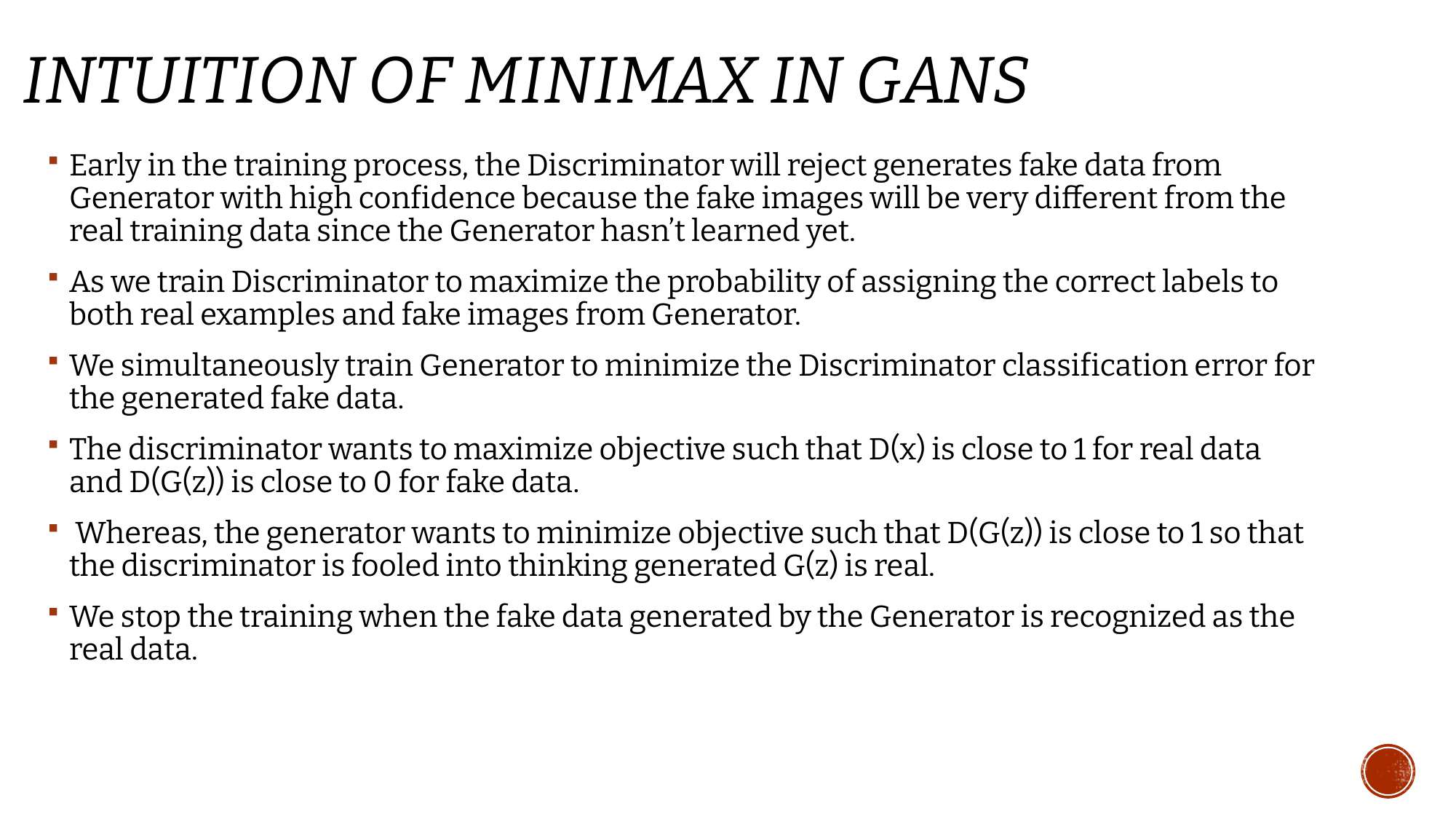

# INTUITION OF MINIMAX IN GANS
Early in the training process, the Discriminator will reject generates fake data from Generator with high confidence because the fake images will be very different from the real training data since the Generator hasn’t learned yet.
As we train Discriminator to maximize the probability of assigning the correct labels to both real examples and fake images from Generator.
We simultaneously train Generator to minimize the Discriminator classification error for the generated fake data.
The discriminator wants to maximize objective such that D(x) is close to 1 for real data and D(G(z)) is close to 0 for fake data.
 Whereas, the generator wants to minimize objective such that D(G(z)) is close to 1 so that the discriminator is fooled into thinking generated G(z) is real.
We stop the training when the fake data generated by the Generator is recognized as the real data.